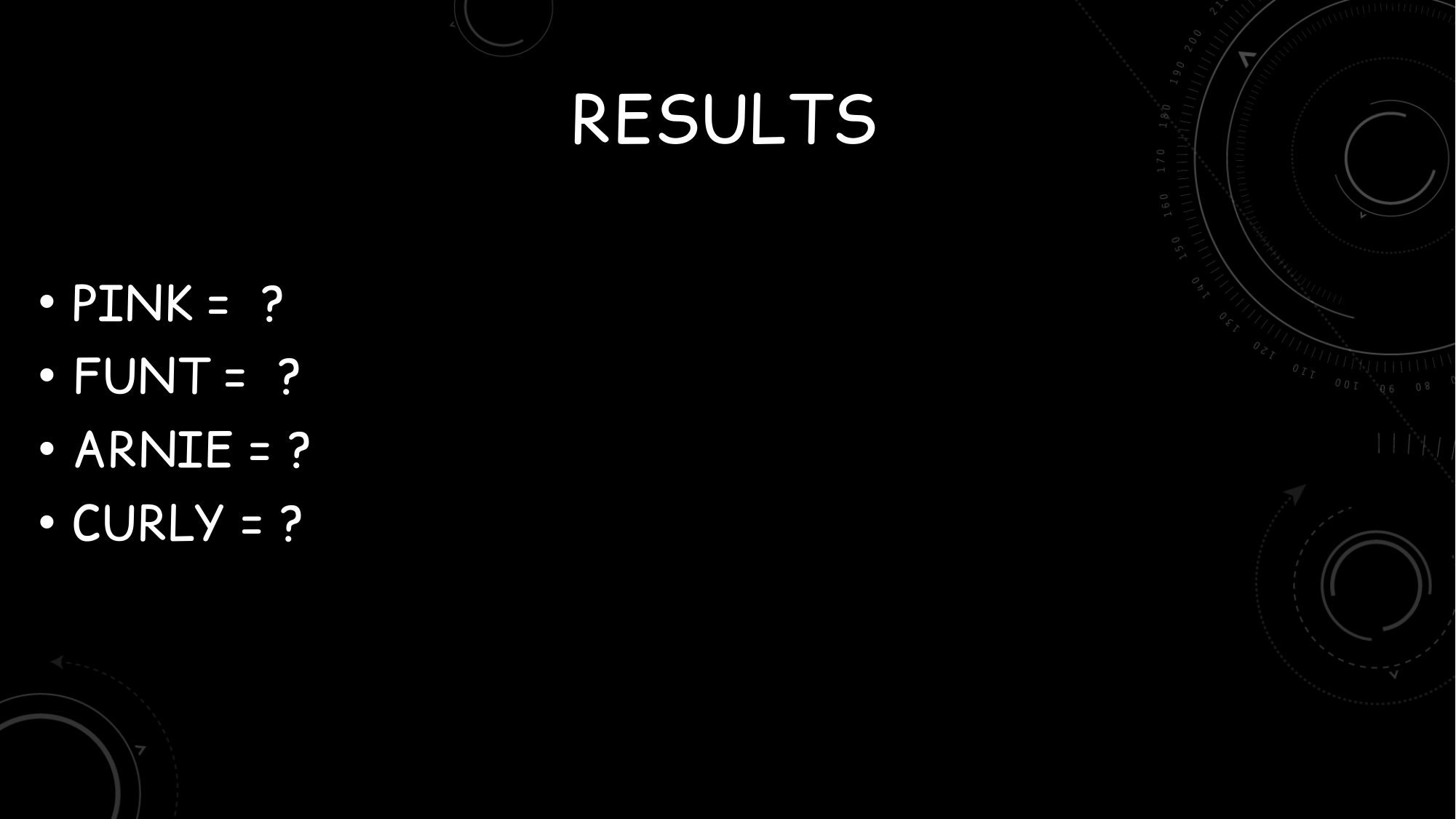

# Results
PINK =  ?
FUNT =  ?
ARNIE = ?
CURLY = ?